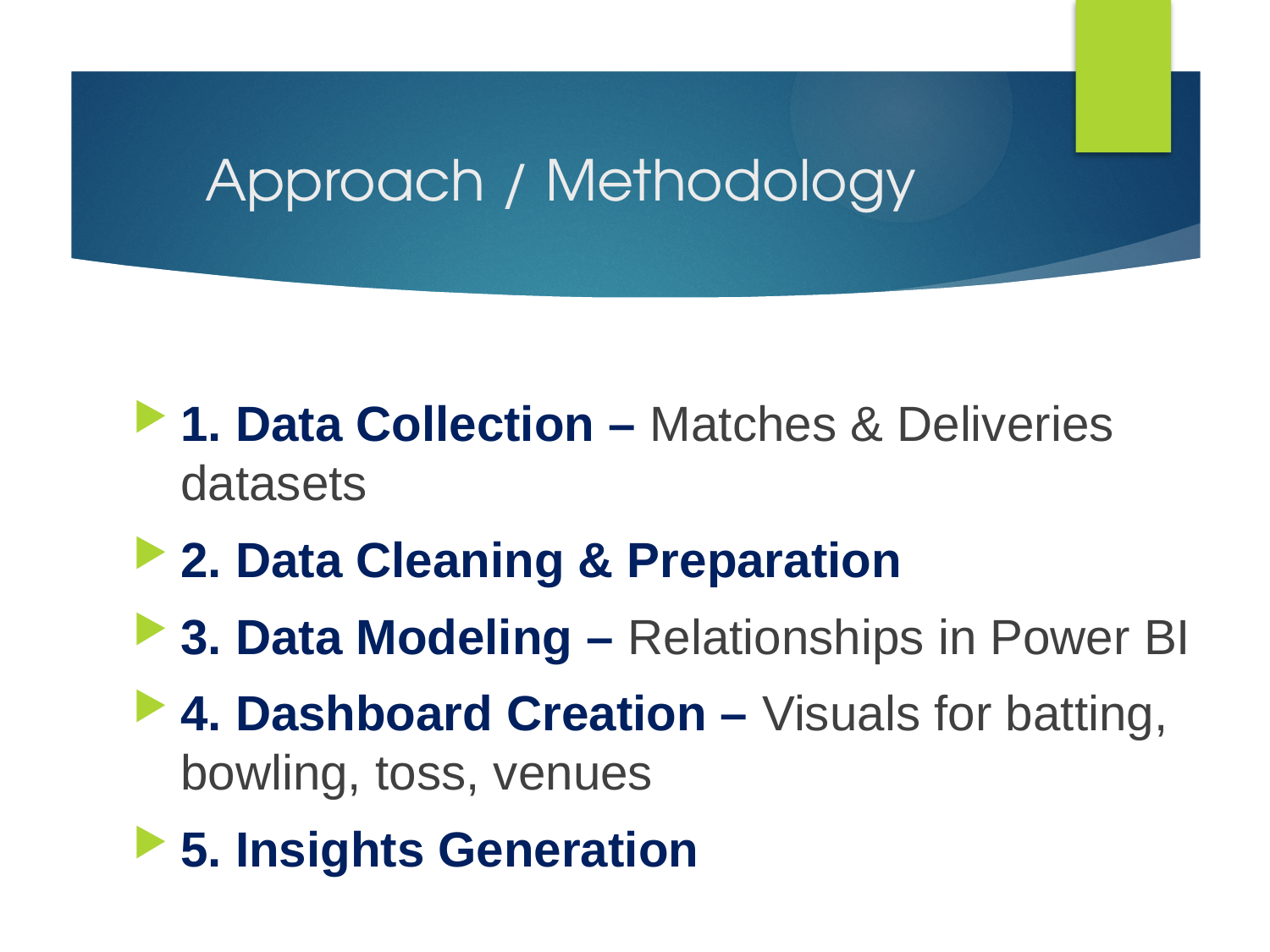

# Approach / Methodology

1. Data Collection – Matches & Deliveries datasets
2. Data Cleaning & Preparation
3. Data Modeling – Relationships in Power BI
4. Dashboard Creation – Visuals for batting, bowling, toss, venues
5. Insights Generation